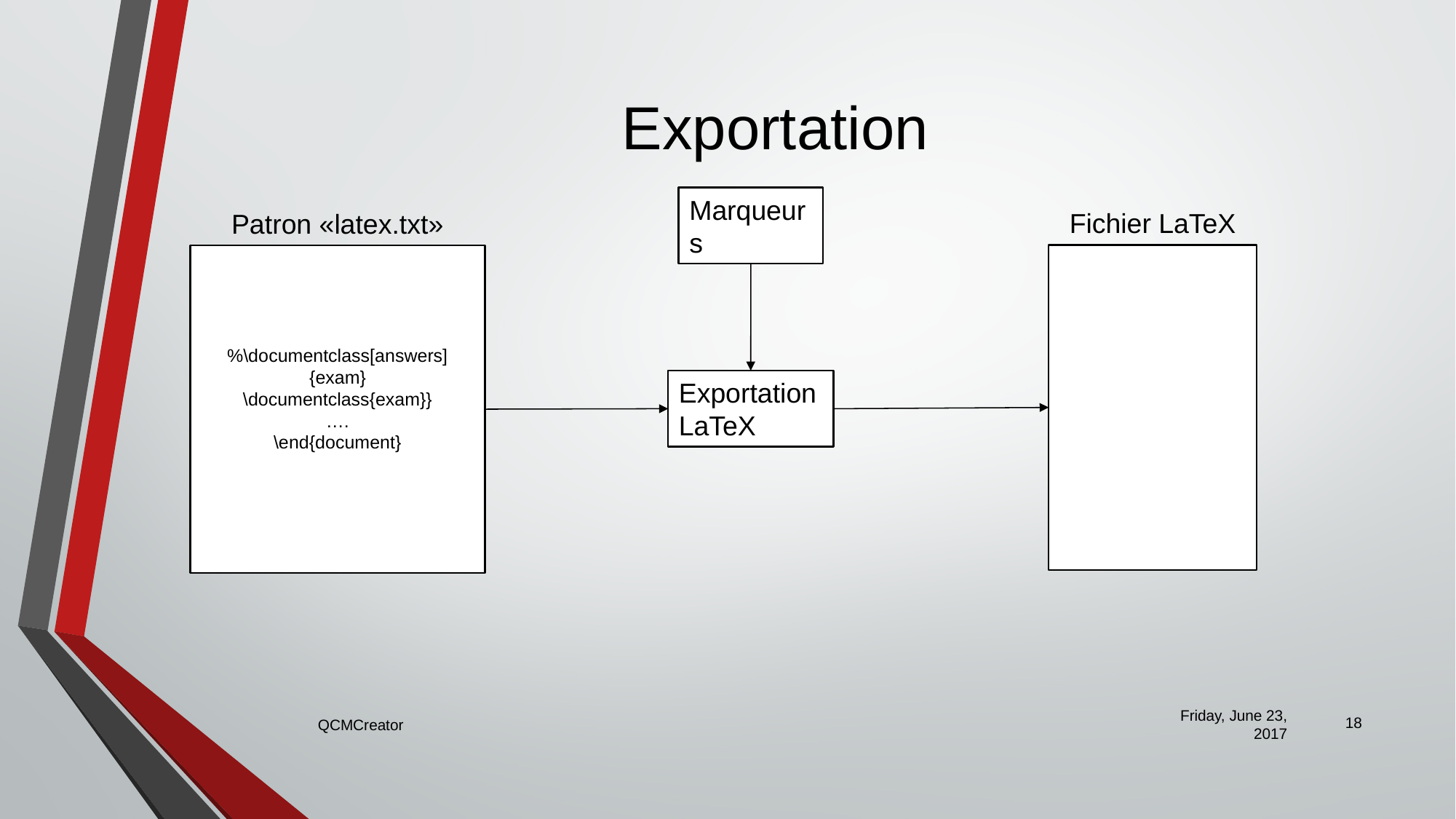

# Exportation
Marqueurs
Fichier LaTeX
Patron «latex.txt»

%\documentclass[answers]{exam}
\documentclass{exam}}
….
\end{document}

Exportation LaTeX
18
QCMCreator
Friday, June 23, 2017